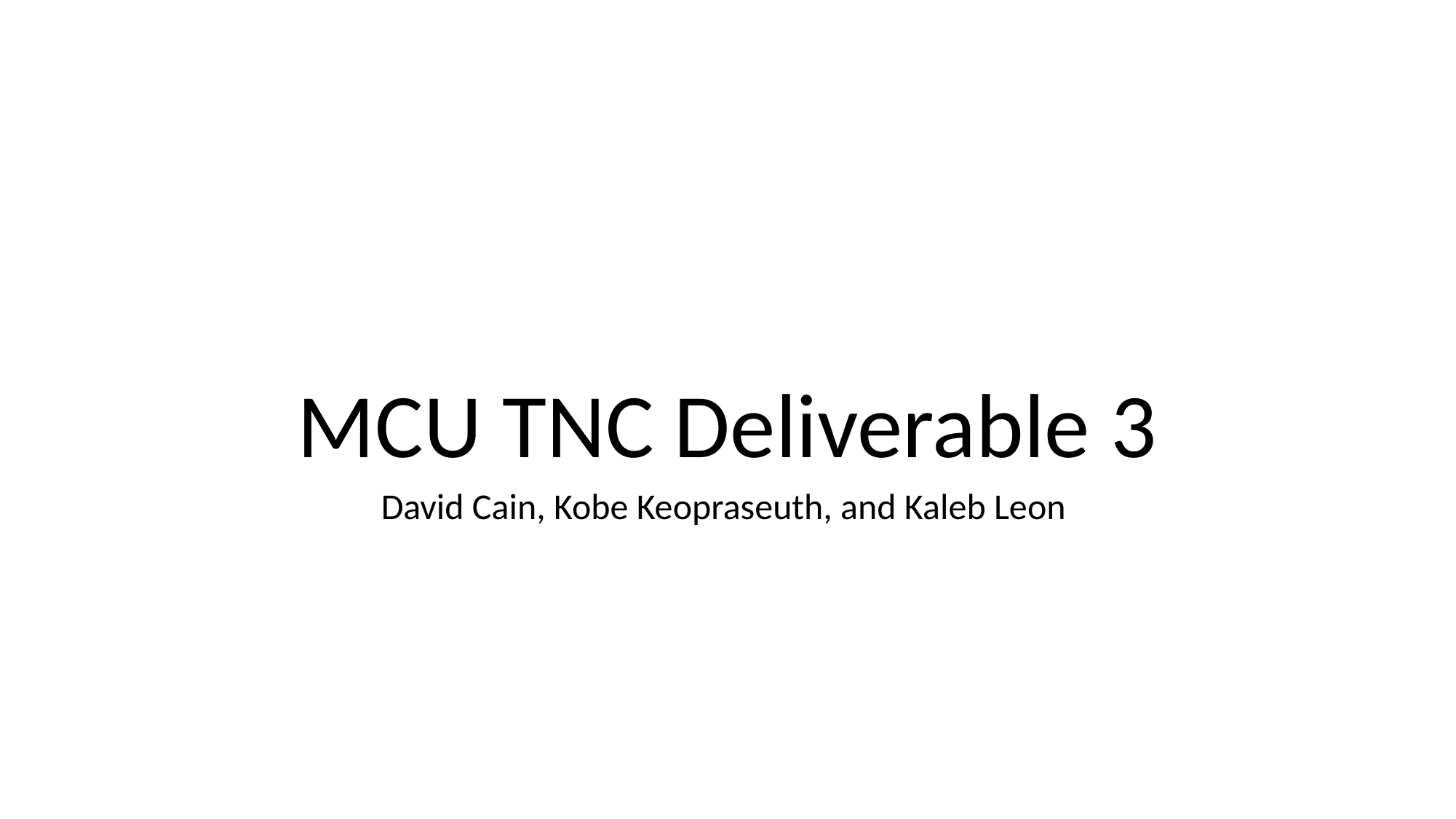

# MCU TNC Deliverable 3
David Cain, Kobe Keopraseuth, and Kaleb Leon